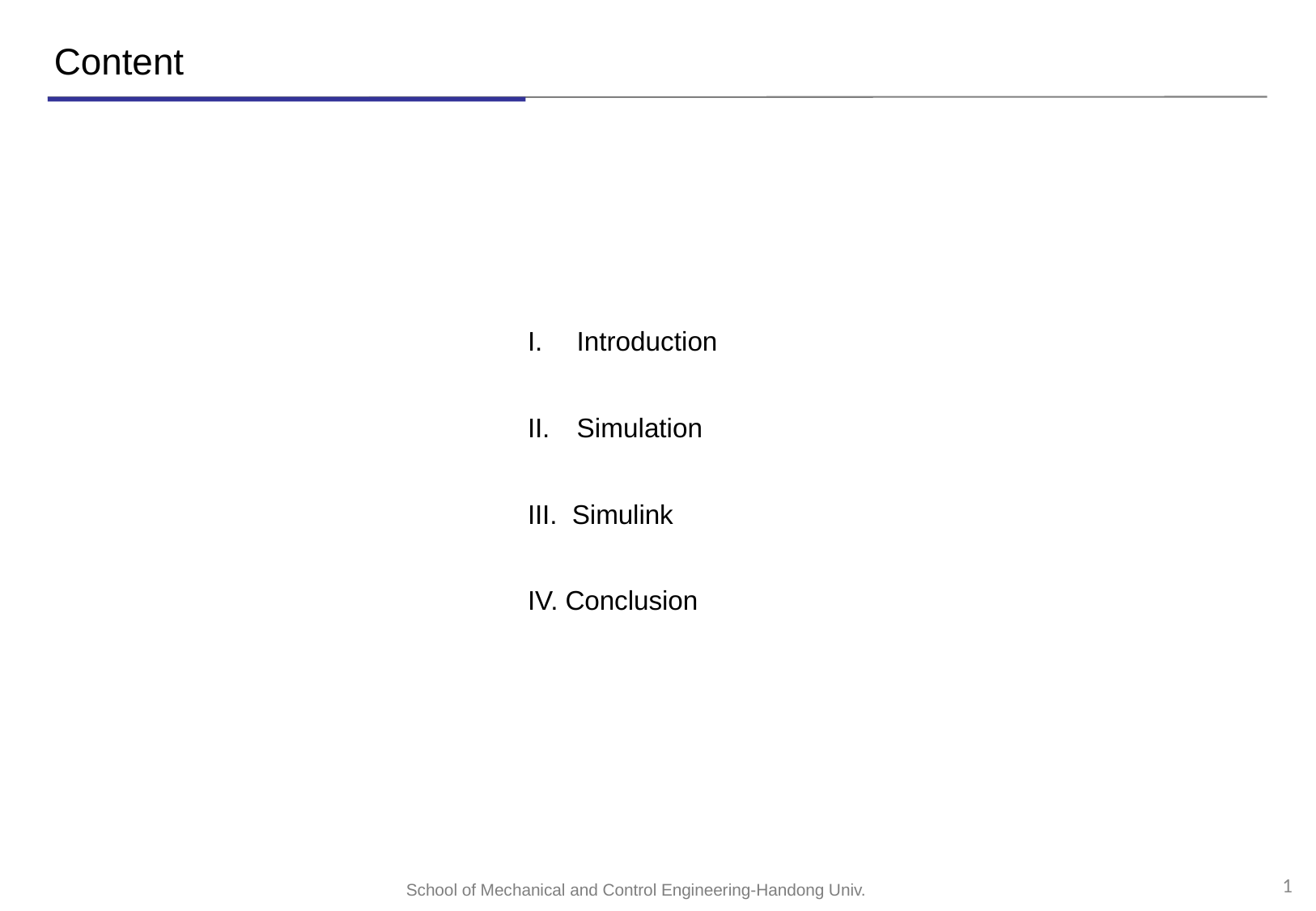

Content
I.	Introduction
II.	Simulation
III.  Simulink
IV. Conclusion
1
School of Mechanical and Control Engineering-Handong Univ.